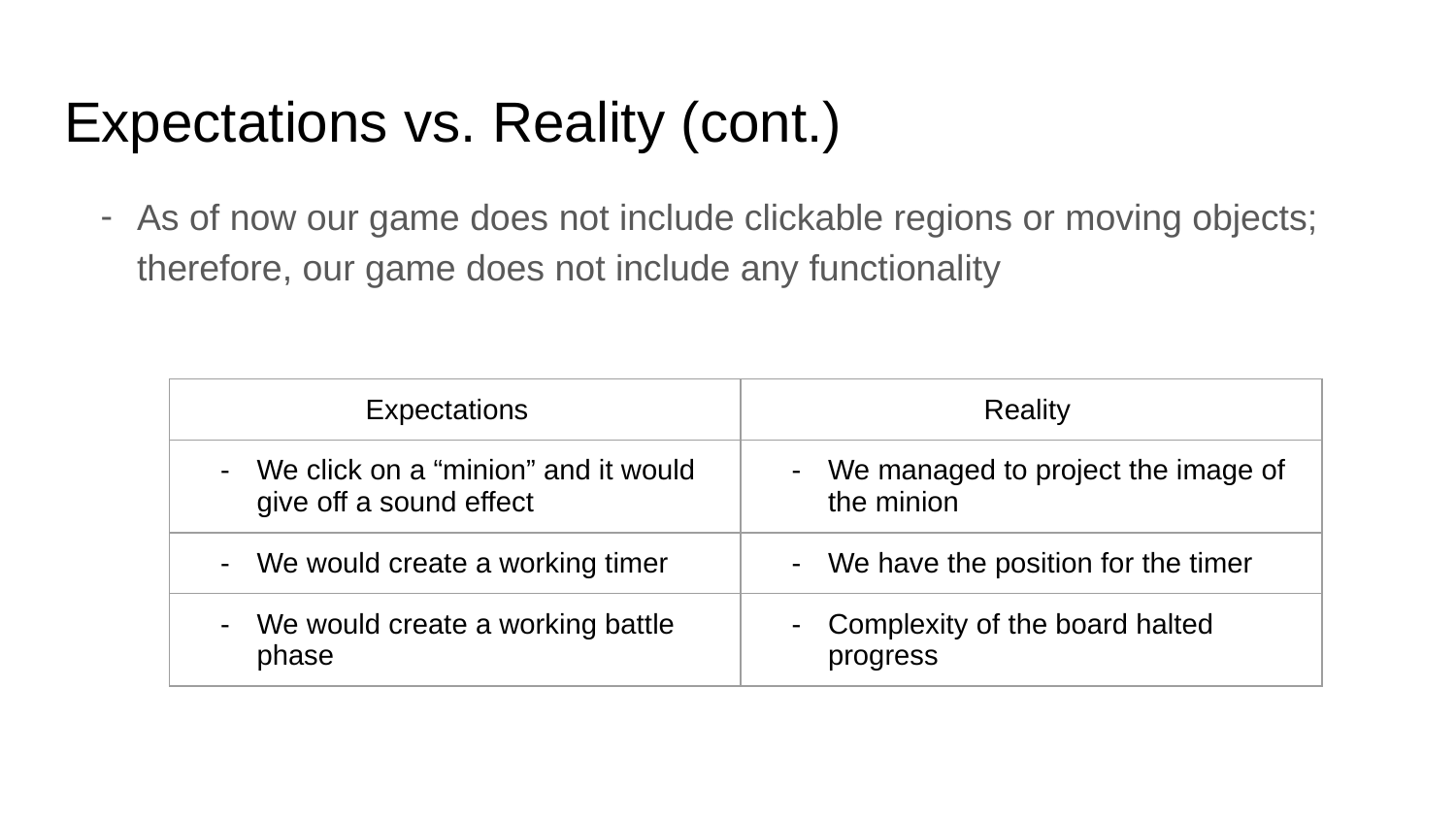

# Expectations vs. Reality (cont.)
As of now our game does not include clickable regions or moving objects; therefore, our game does not include any functionality

| Expectations | Reality |
| --- | --- |
| We click on a “minion” and it would give off a sound effect | We managed to project the image of the minion |
| We would create a working timer | We have the position for the timer |
| We would create a working battle phase | Complexity of the board halted progress |